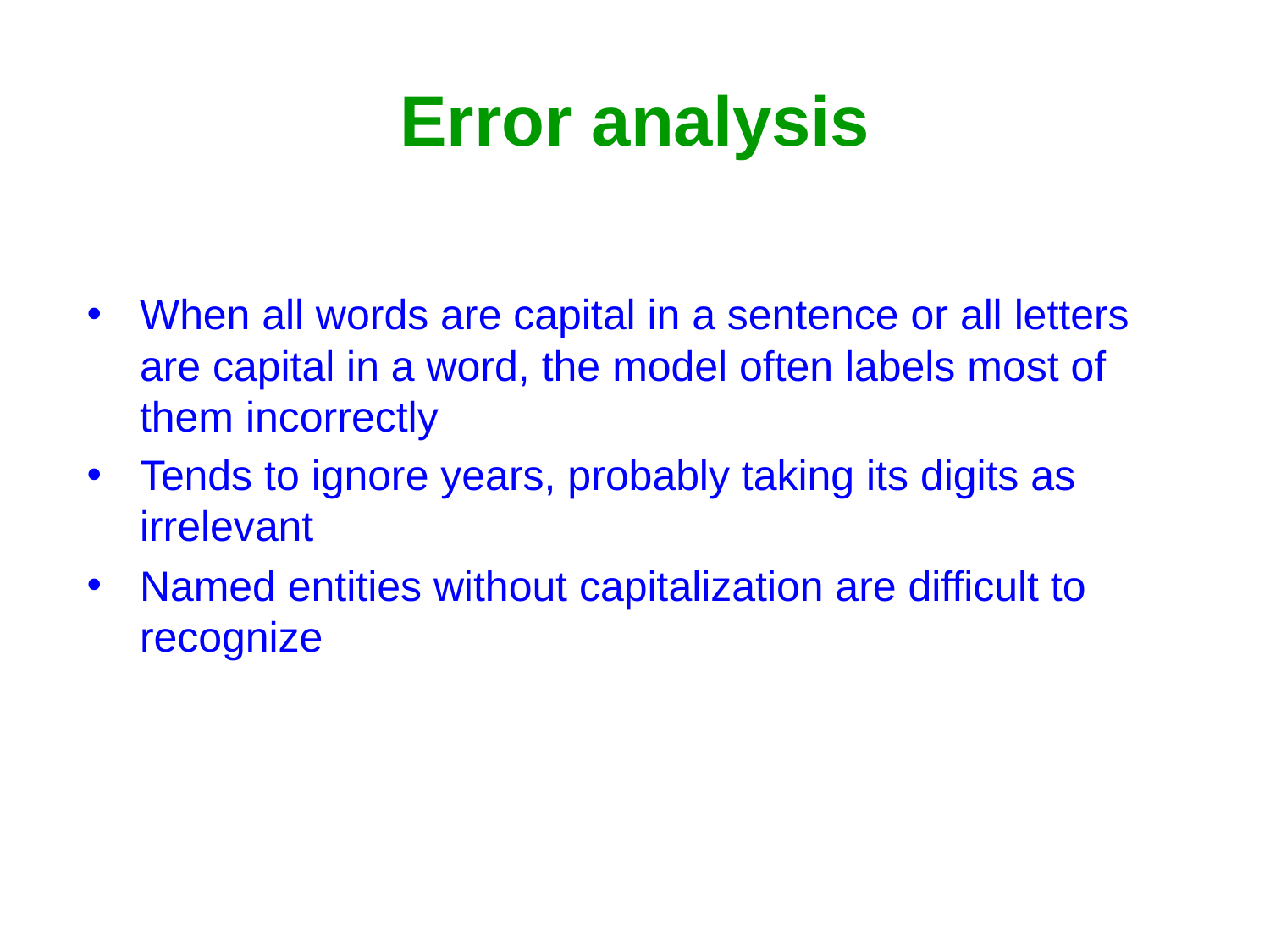

# Error analysis

When all words are capital in a sentence or all letters are capital in a word, the model often labels most of them incorrectly
Tends to ignore years, probably taking its digits as irrelevant
Named entities without capitalization are difficult to recognize